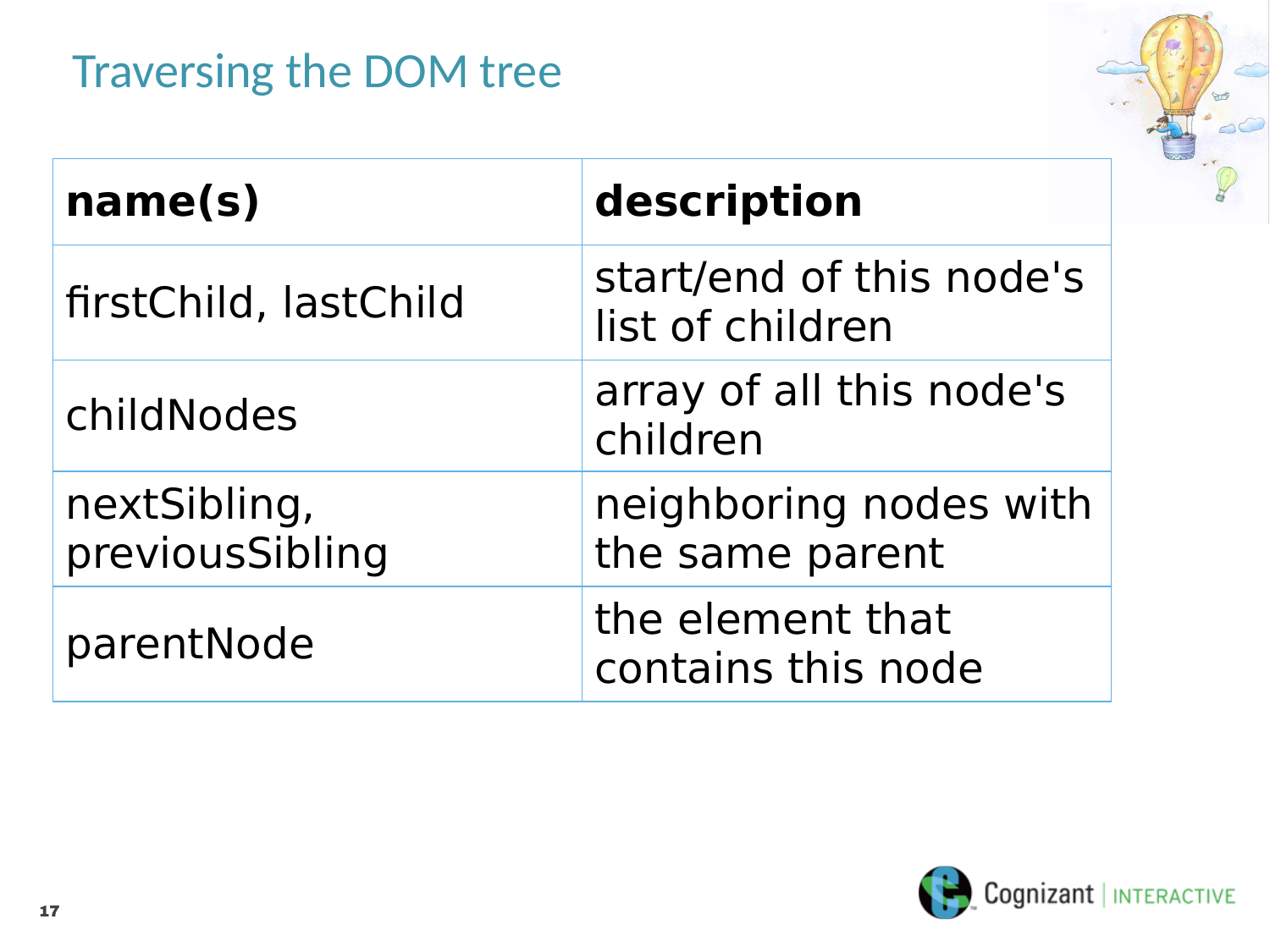

# Traversing the DOM tree
| name(s) | description |
| --- | --- |
| firstChild, lastChild | start/end of this node's list of children |
| childNodes | array of all this node's children |
| nextSibling, previousSibling | neighboring nodes with the same parent |
| parentNode | the element that contains this node |
17